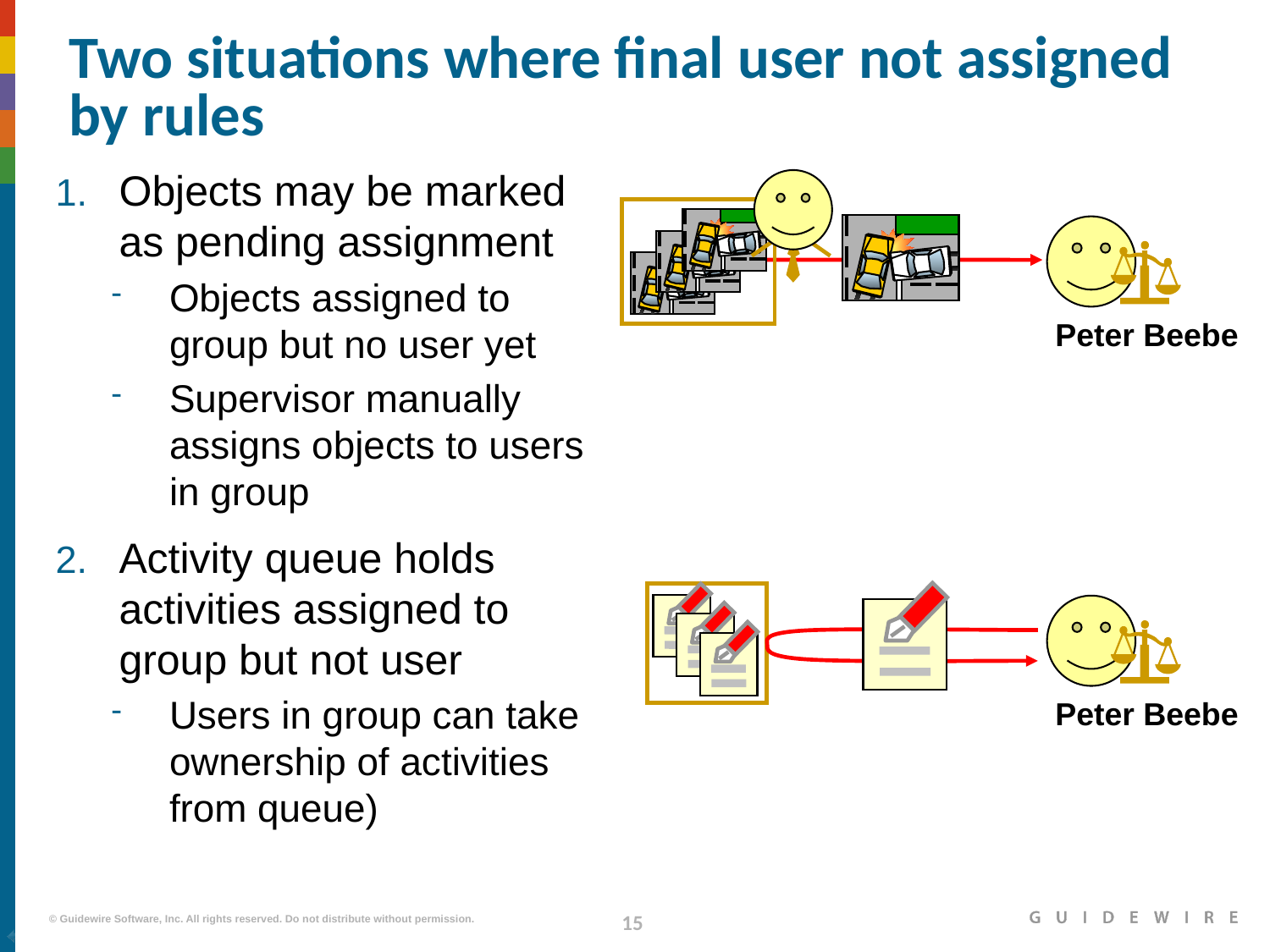

# Two situations where final user not assigned by rules
Objects may be marked as pending assignment
Objects assigned to group but no user yet
Supervisor manually assigns objects to users in group
Activity queue holds activities assigned to group but not user
Users in group can take ownership of activities from queue)

Peter Beebe

Peter Beebe